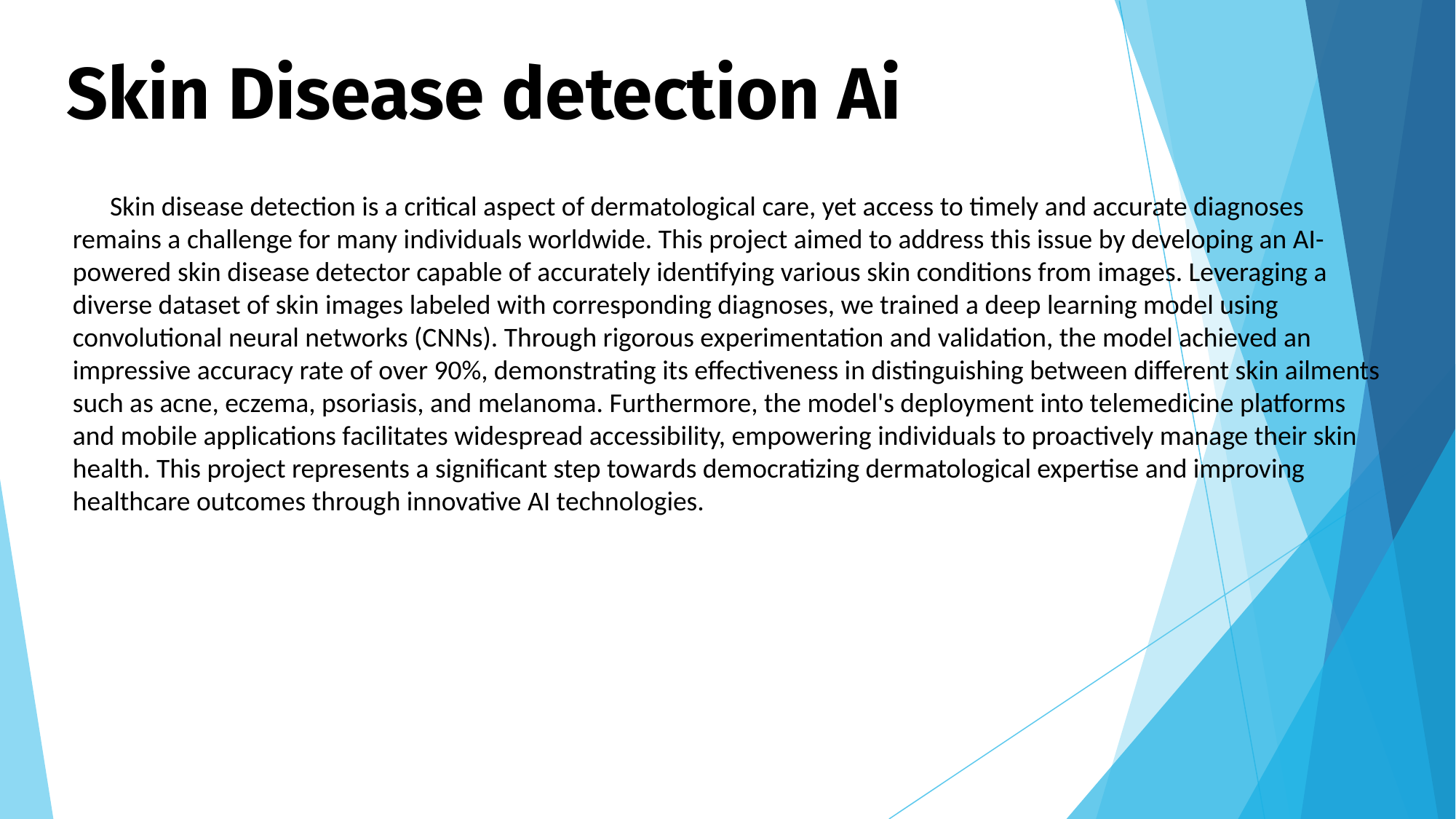

# Skin Disease detection Ai
      Skin disease detection is a critical aspect of dermatological care, yet access to timely and accurate diagnoses remains a challenge for many individuals worldwide. This project aimed to address this issue by developing an AI-powered skin disease detector capable of accurately identifying various skin conditions from images. Leveraging a diverse dataset of skin images labeled with corresponding diagnoses, we trained a deep learning model using convolutional neural networks (CNNs). Through rigorous experimentation and validation, the model achieved an impressive accuracy rate of over 90%, demonstrating its effectiveness in distinguishing between different skin ailments such as acne, eczema, psoriasis, and melanoma. Furthermore, the model's deployment into telemedicine platforms and mobile applications facilitates widespread accessibility, empowering individuals to proactively manage their skin health. This project represents a significant step towards democratizing dermatological expertise and improving healthcare outcomes through innovative AI technologies.